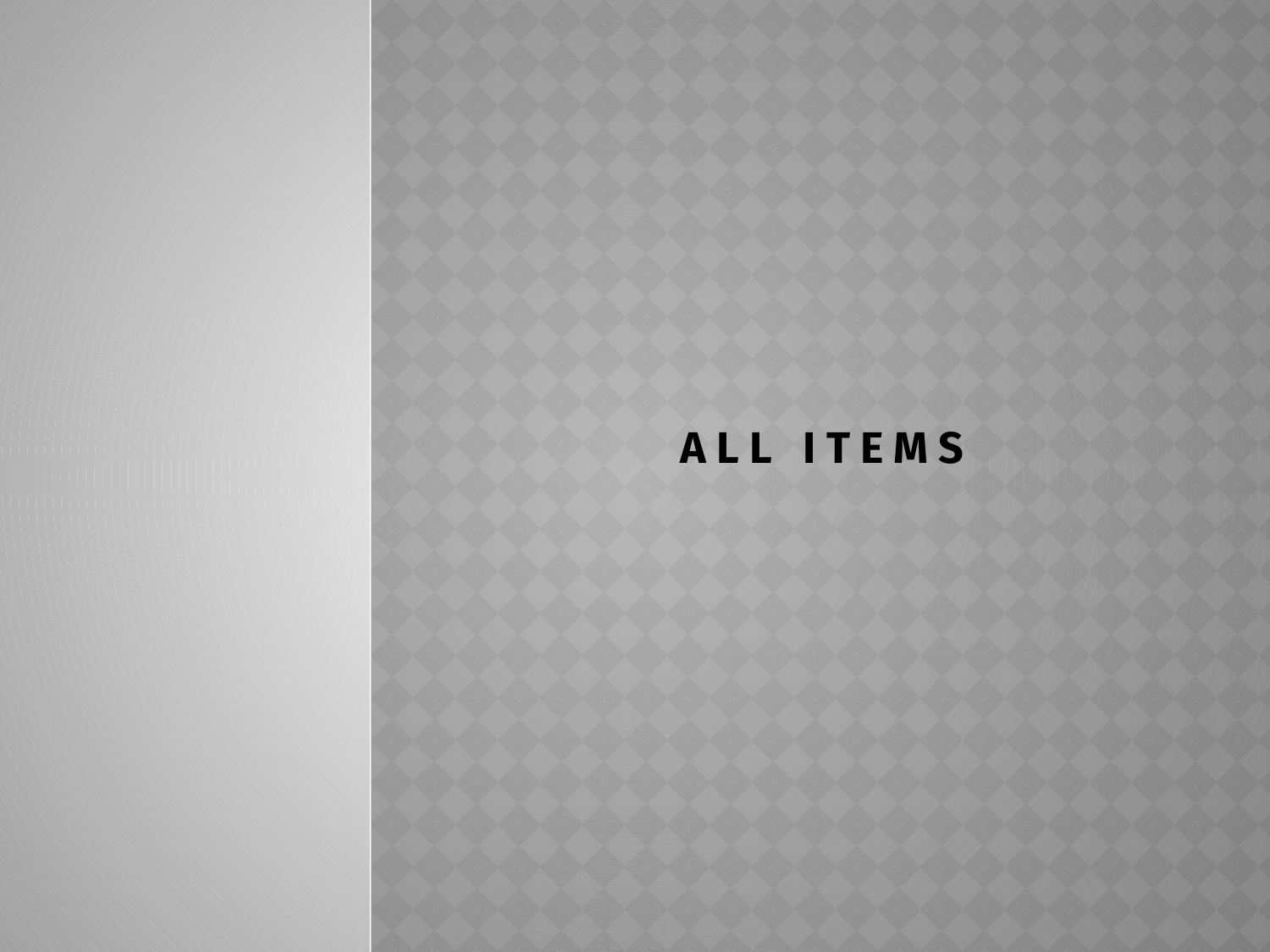

# A l l   I T e m s